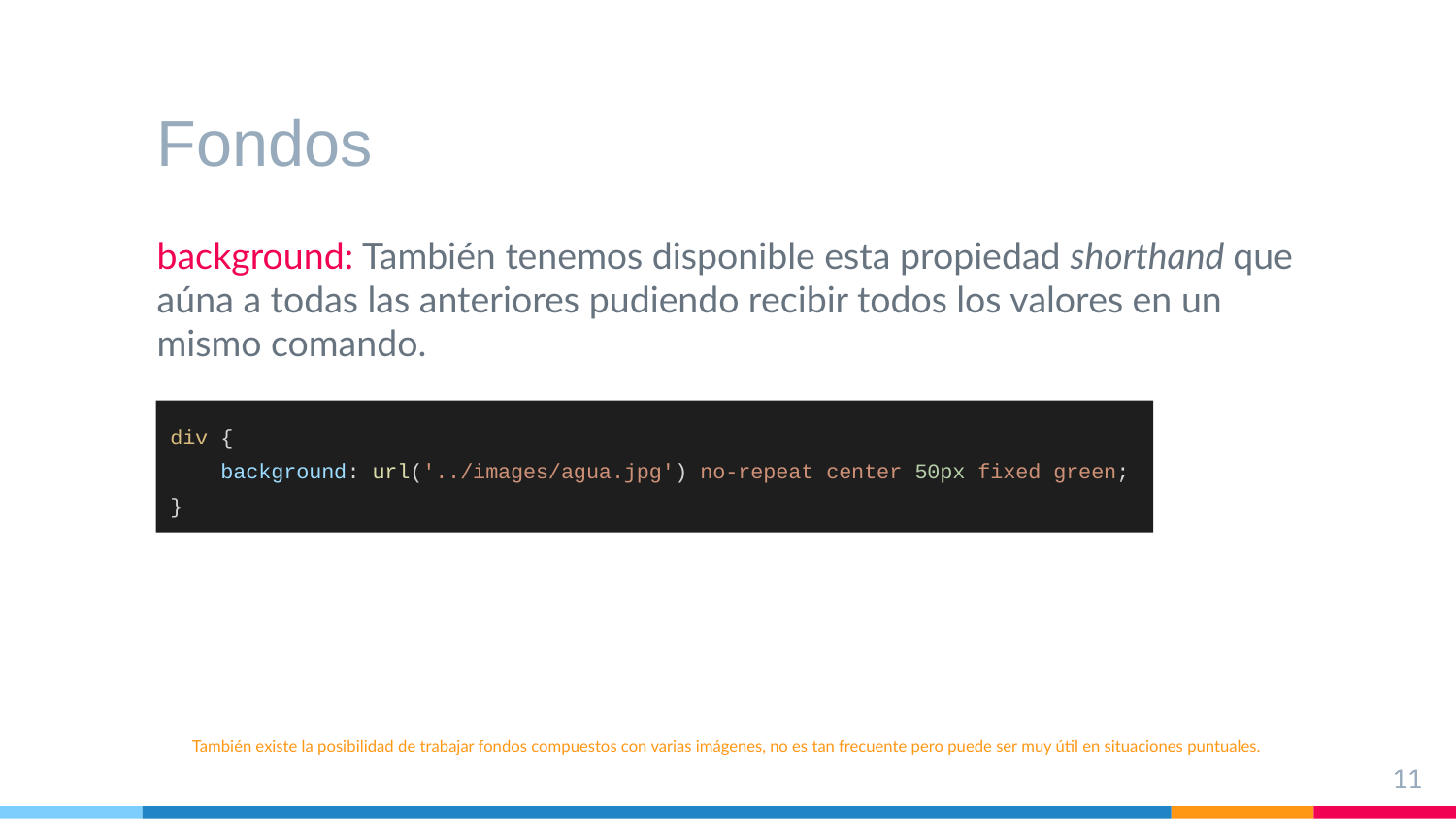

# Fondos
background: También tenemos disponible esta propiedad shorthand que aúna a todas las anteriores pudiendo recibir todos los valores en un mismo comando.
div {
    background: url('../images/agua.jpg') no-repeat center 50px fixed green;
}
También existe la posibilidad de trabajar fondos compuestos con varias imágenes, no es tan frecuente pero puede ser muy útil en situaciones puntuales.
11